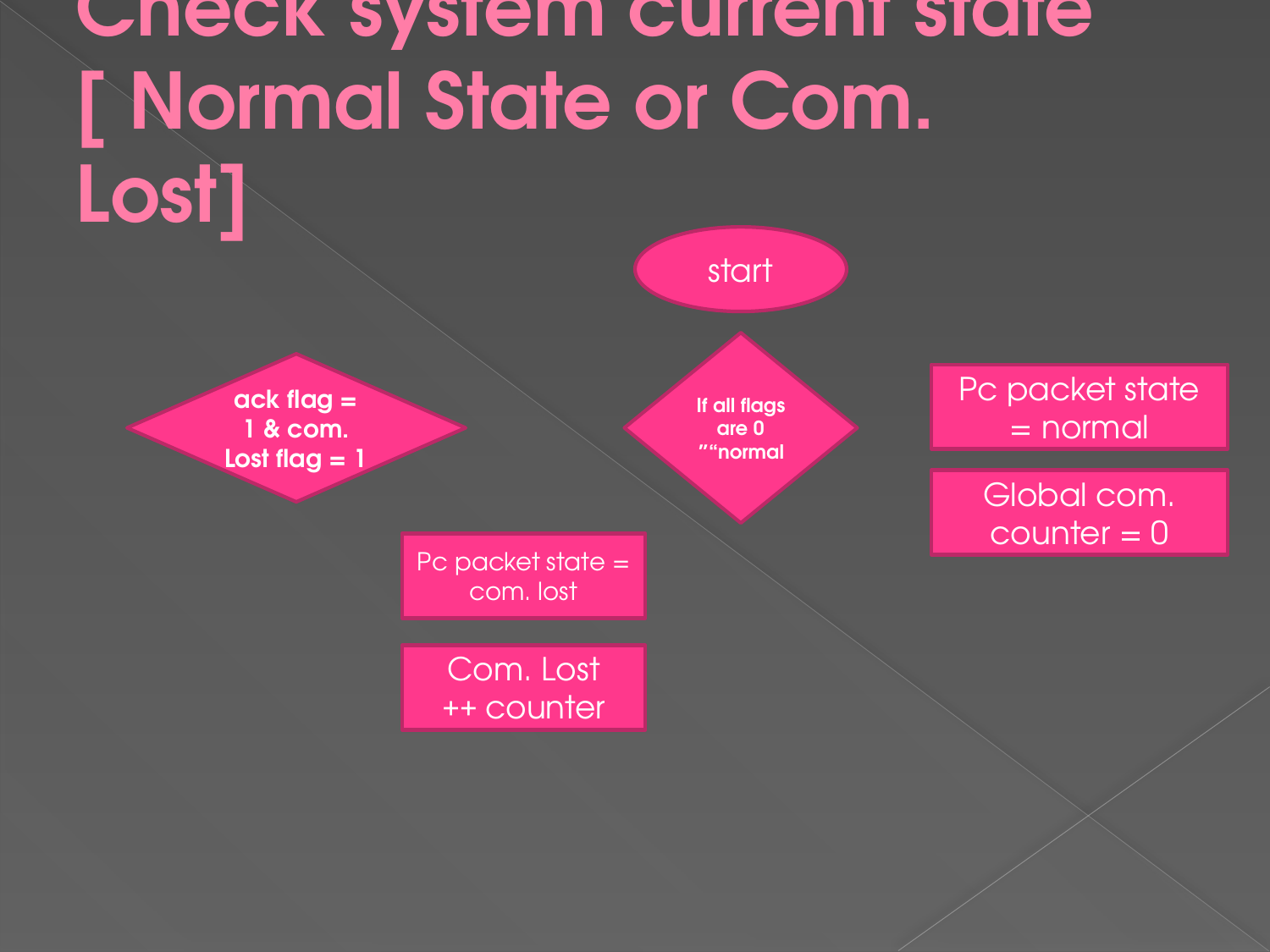

# Check system current state [ Normal State or Com. Lost]
start
If all flags are 0 “normal”
ack flag = 1 & com. Lost flag = 1
Pc packet state = normal
Global com. counter = 0
Pc packet state = com. lost
Com. Lost counter ++